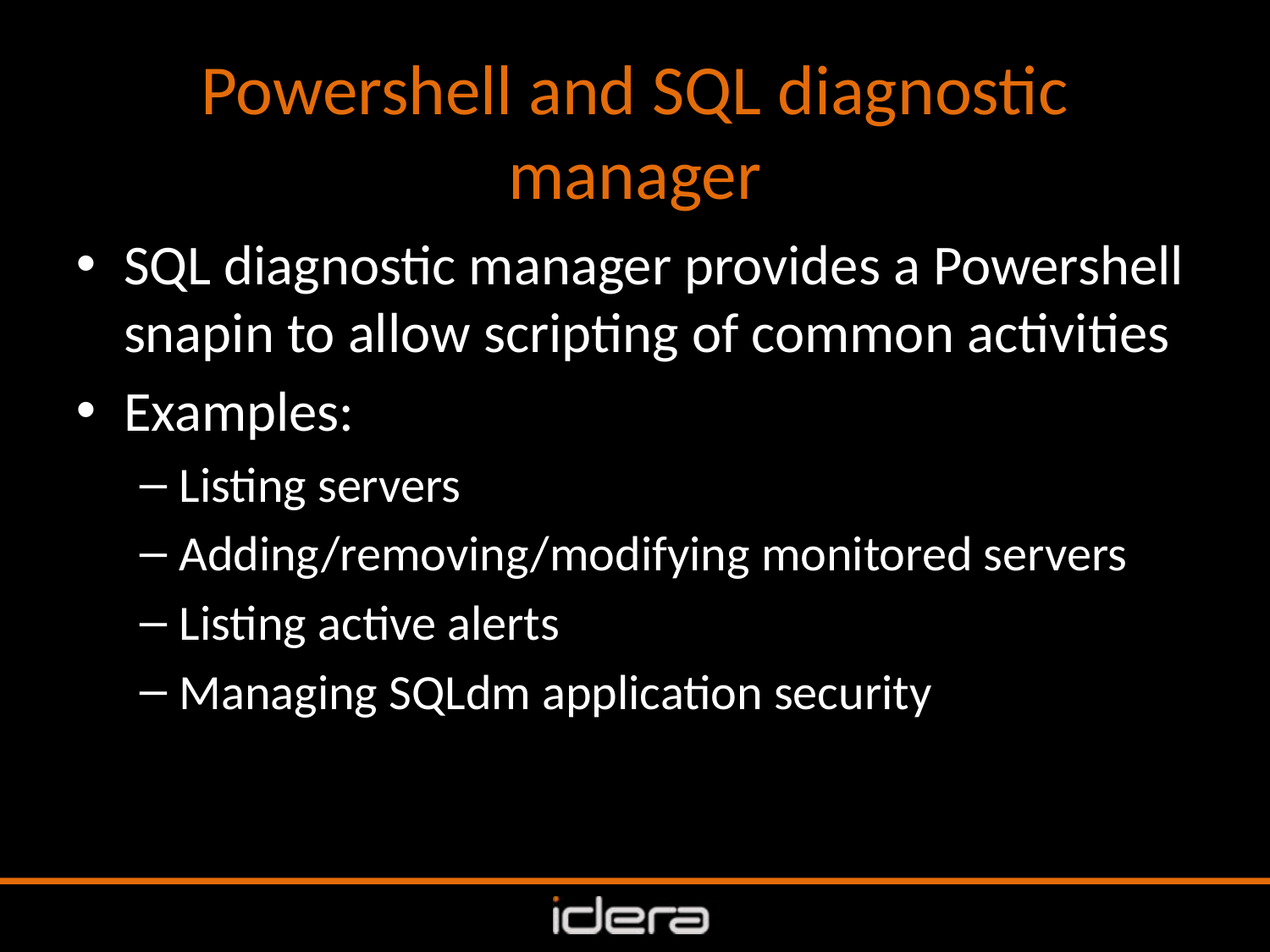

# Powershell and SQL diagnostic manager
SQL diagnostic manager provides a Powershell snapin to allow scripting of common activities
Examples:
Listing servers
Adding/removing/modifying monitored servers
Listing active alerts
Managing SQLdm application security